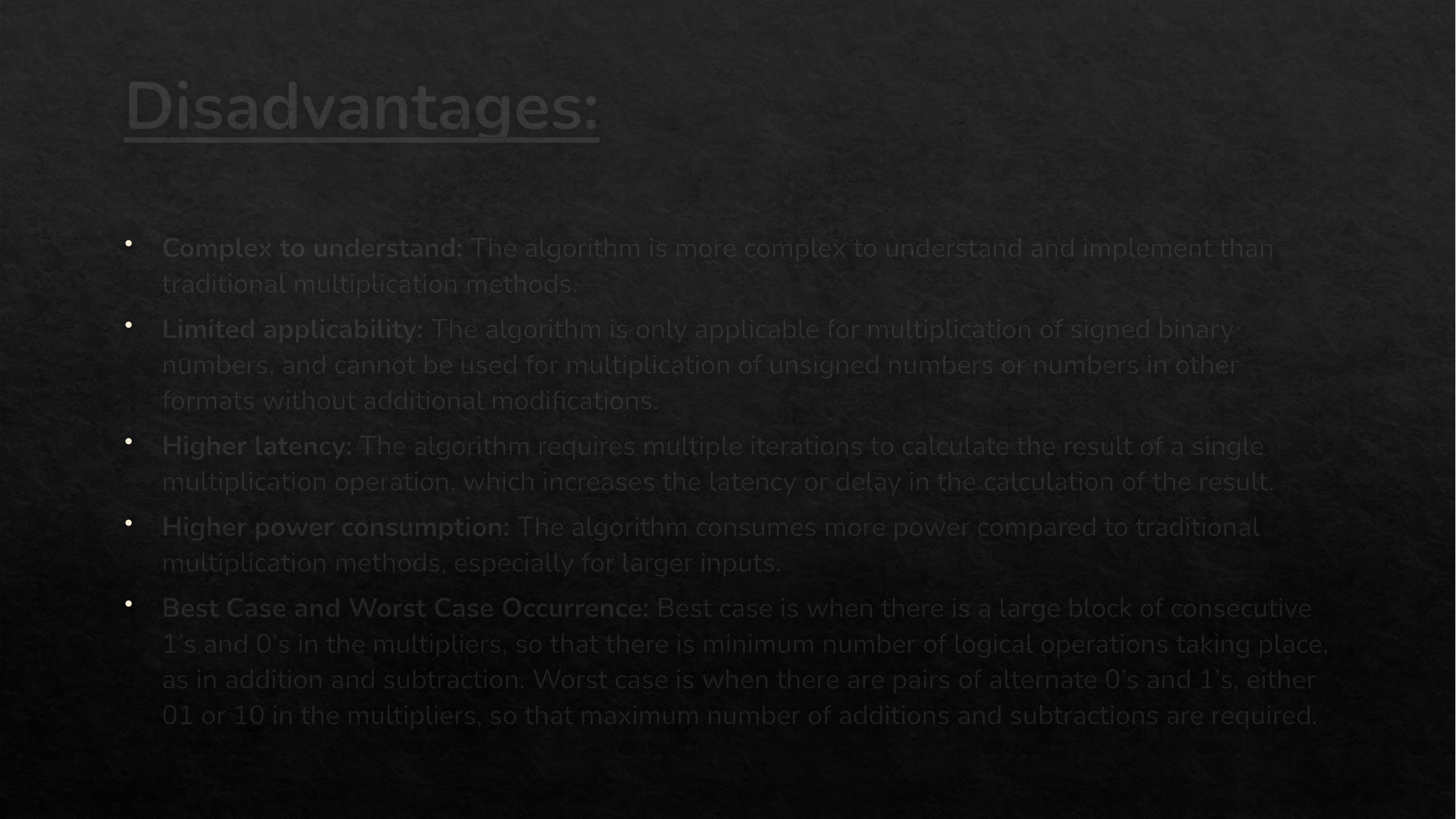

# Disadvantages:
Complex to understand: The algorithm is more complex to understand and implement than traditional multiplication methods.
Limited applicability: The algorithm is only applicable for multiplication of signed binary numbers, and cannot be used for multiplication of unsigned numbers or numbers in other formats without additional modifications.
Higher latency: The algorithm requires multiple iterations to calculate the result of a single multiplication operation, which increases the latency or delay in the calculation of the result.
Higher power consumption: The algorithm consumes more power compared to traditional multiplication methods, especially for larger inputs.
Best Case and Worst Case Occurrence: Best case is when there is a large block of consecutive 1’s and 0’s in the multipliers, so that there is minimum number of logical operations taking place, as in addition and subtraction. Worst case is when there are pairs of alternate 0’s and 1’s, either 01 or 10 in the multipliers, so that maximum number of additions and subtractions are required.